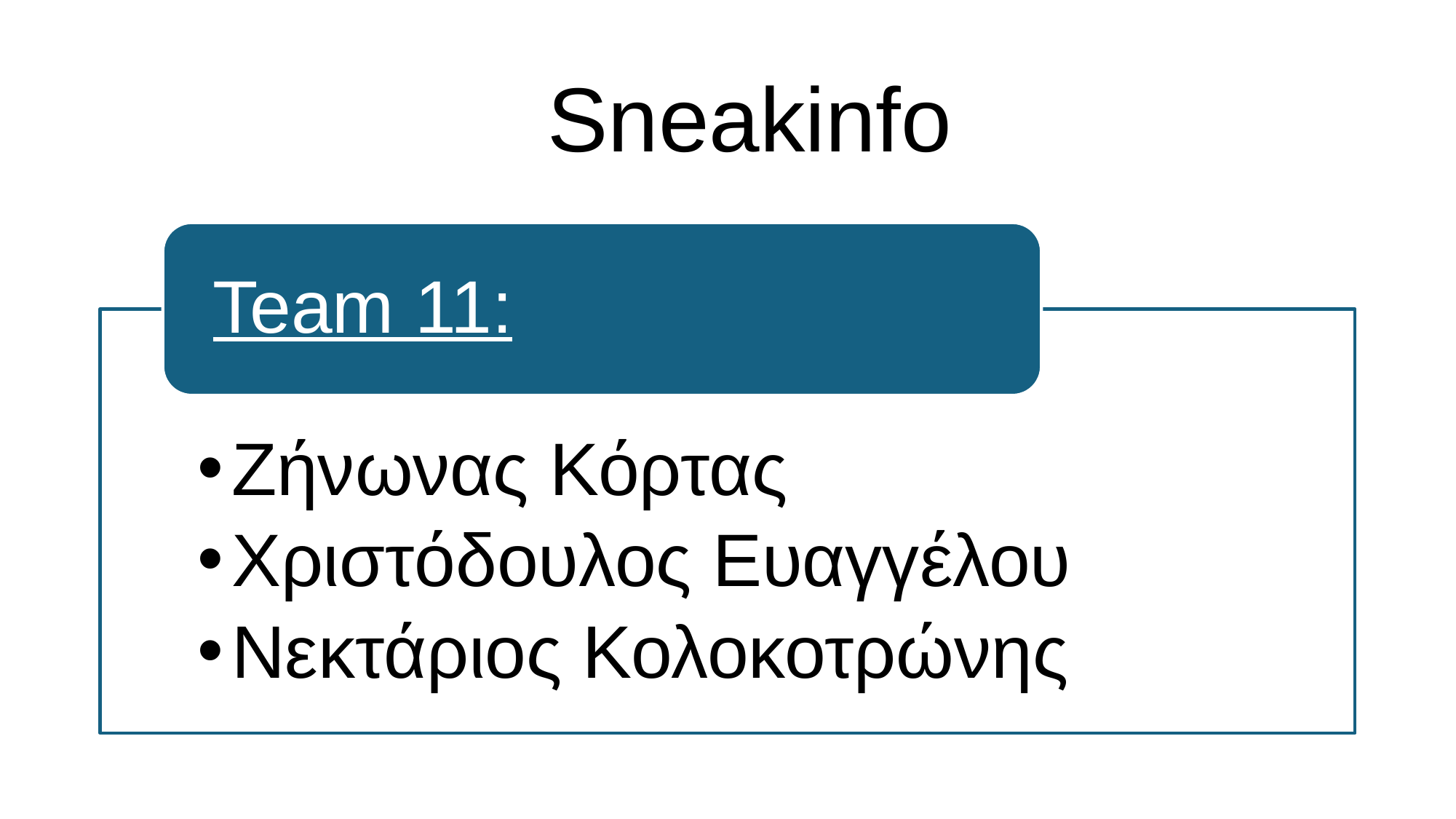

# Sneakinfo
Ζήνωνας Κόρτας
Χριστόδουλος Ευαγγέλου
Νεκτάριος Κολοκοτρώνης
Team 11: